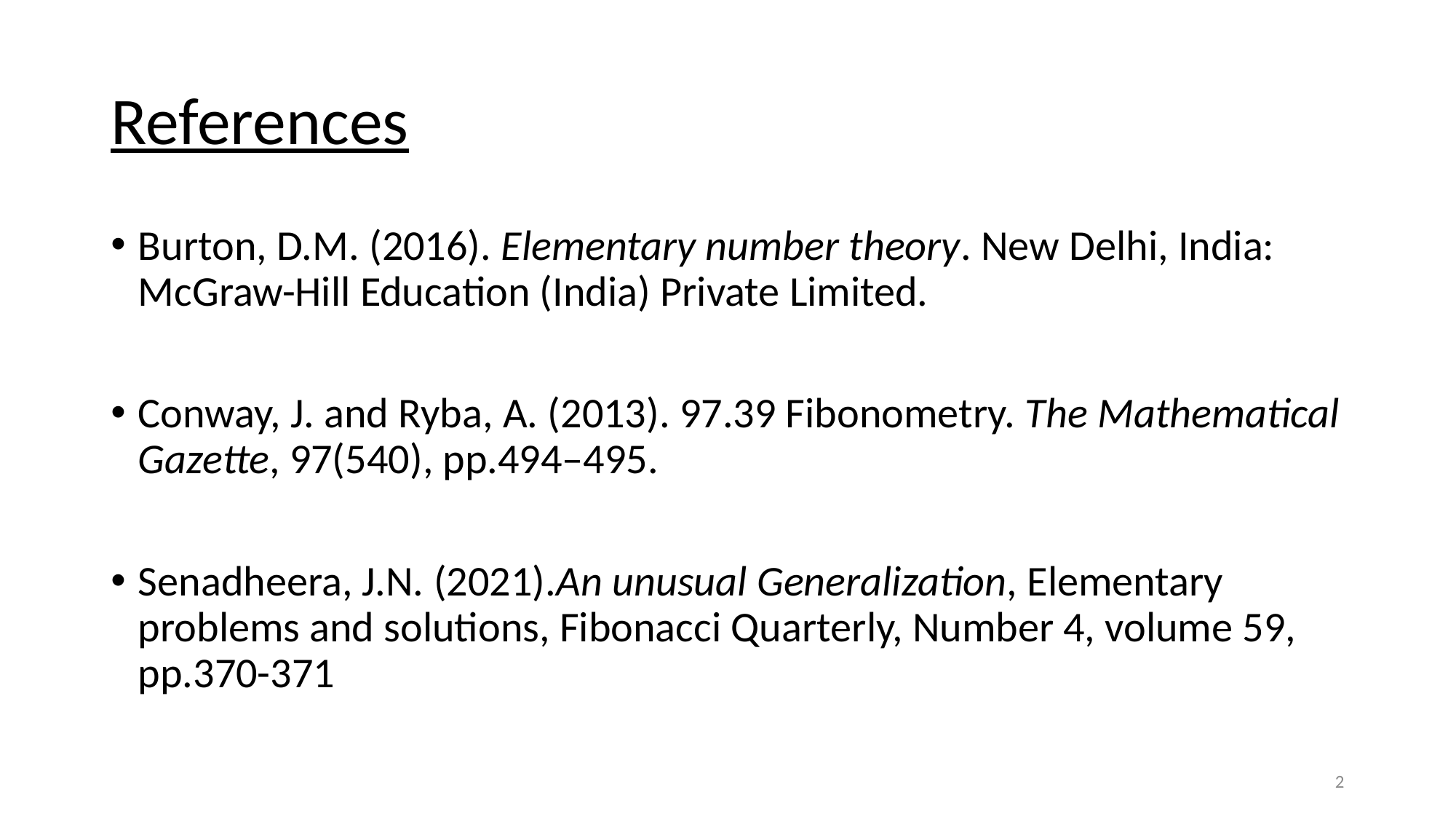

# References
Burton, D.M. (2016). Elementary number theory. New Delhi, India: McGraw-Hill Education (India) Private Limited.

Conway, J. and Ryba, A. (2013). 97.39 Fibonometry. The Mathematical Gazette, 97(540), pp.494–495.

Senadheera, J.N. (2021).An unusual Generalization, Elementary problems and solutions, Fibonacci Quarterly, Number 4, volume 59, pp.370-371

2